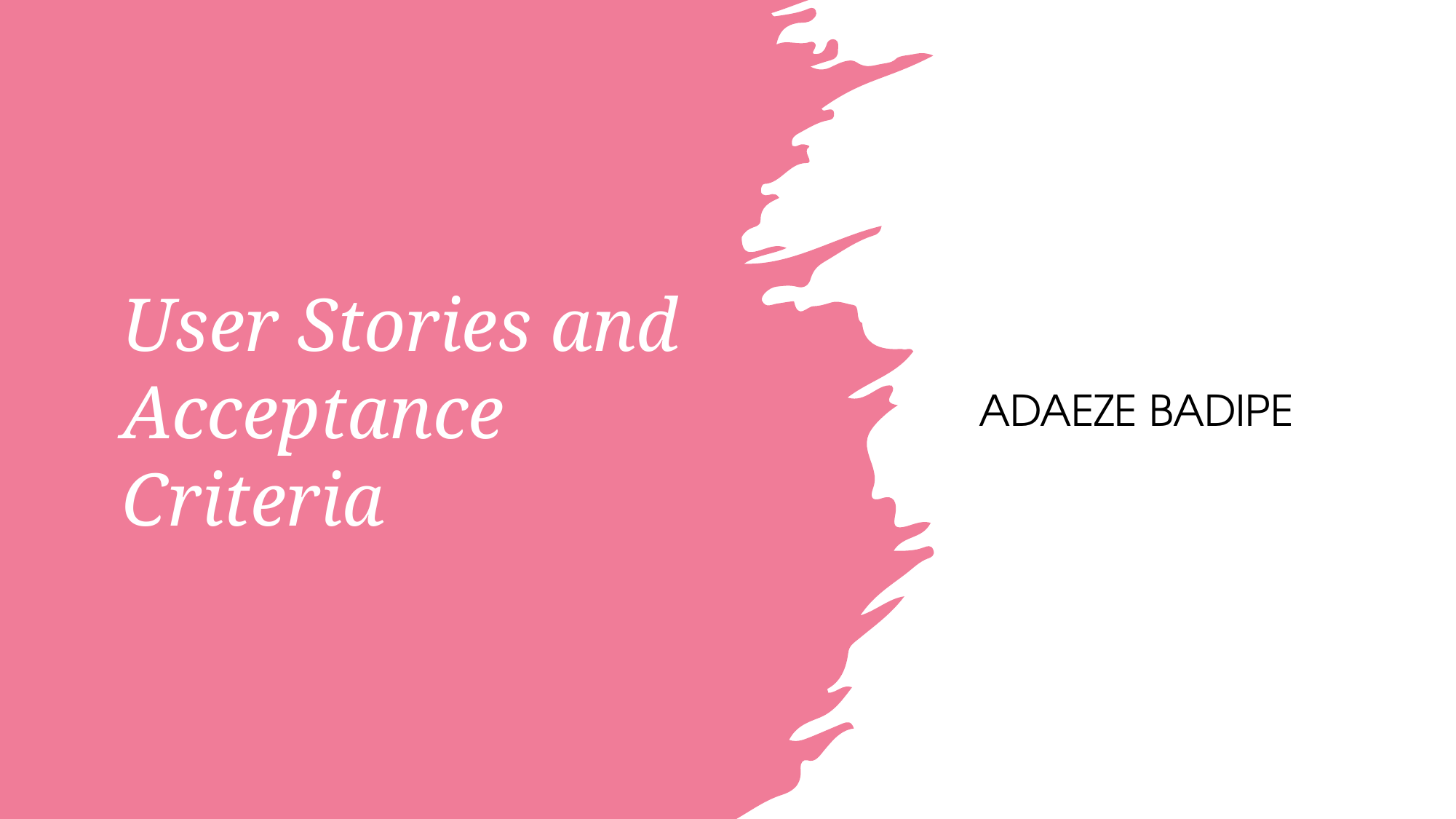

# User Stories and Acceptance Criteria
Adaeze Badipe